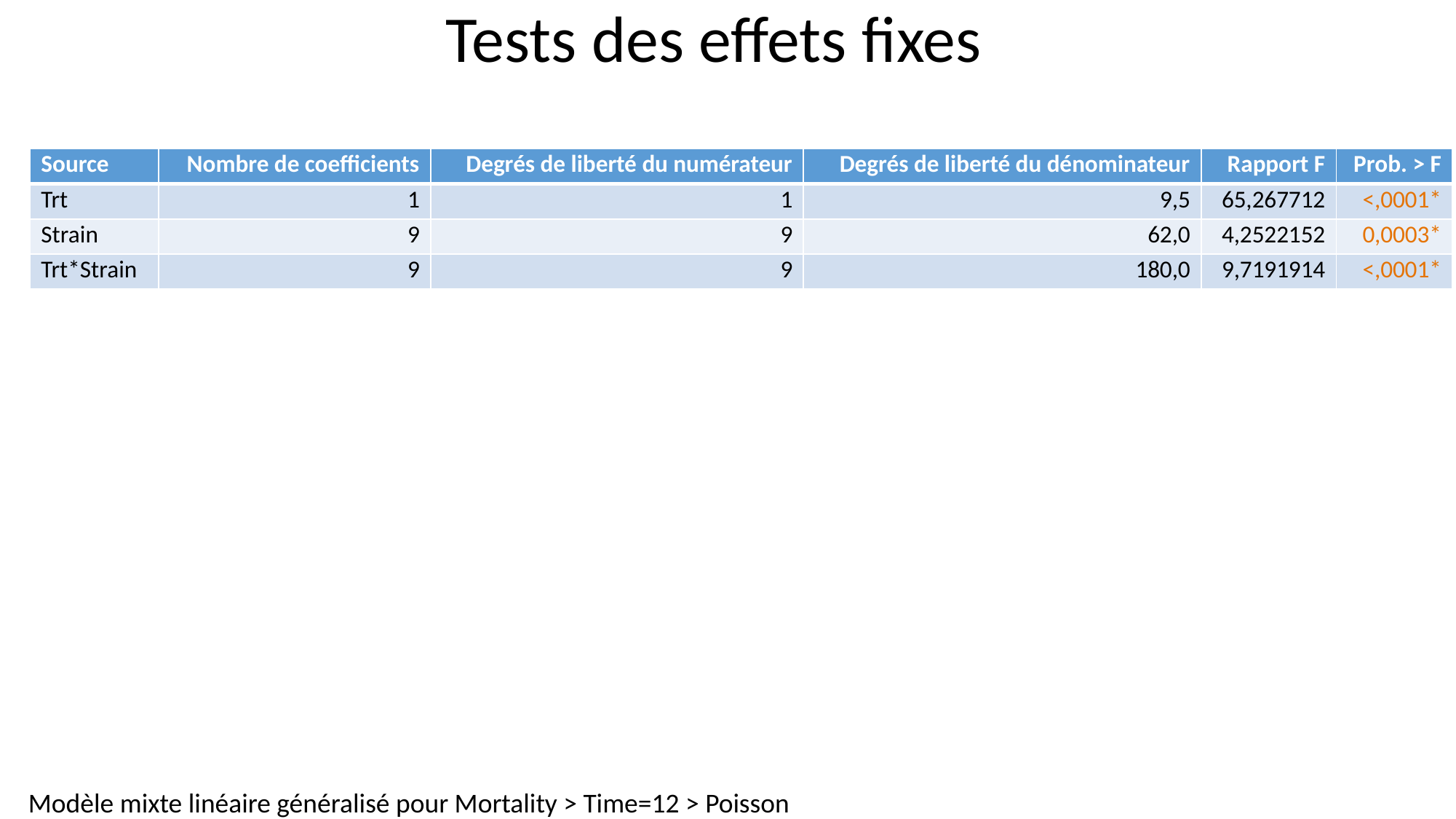

# Tests des effets fixes
| Source | Nombre de coefficients | Degrés de liberté du numérateur | Degrés de liberté du dénominateur | Rapport F | Prob. > F |
| --- | --- | --- | --- | --- | --- |
| Trt | 1 | 1 | 9,5 | 65,267712 | <,0001\* |
| Strain | 9 | 9 | 62,0 | 4,2522152 | 0,0003\* |
| Trt\*Strain | 9 | 9 | 180,0 | 9,7191914 | <,0001\* |
Modèle mixte linéaire généralisé pour Mortality > Time=12 > Poisson